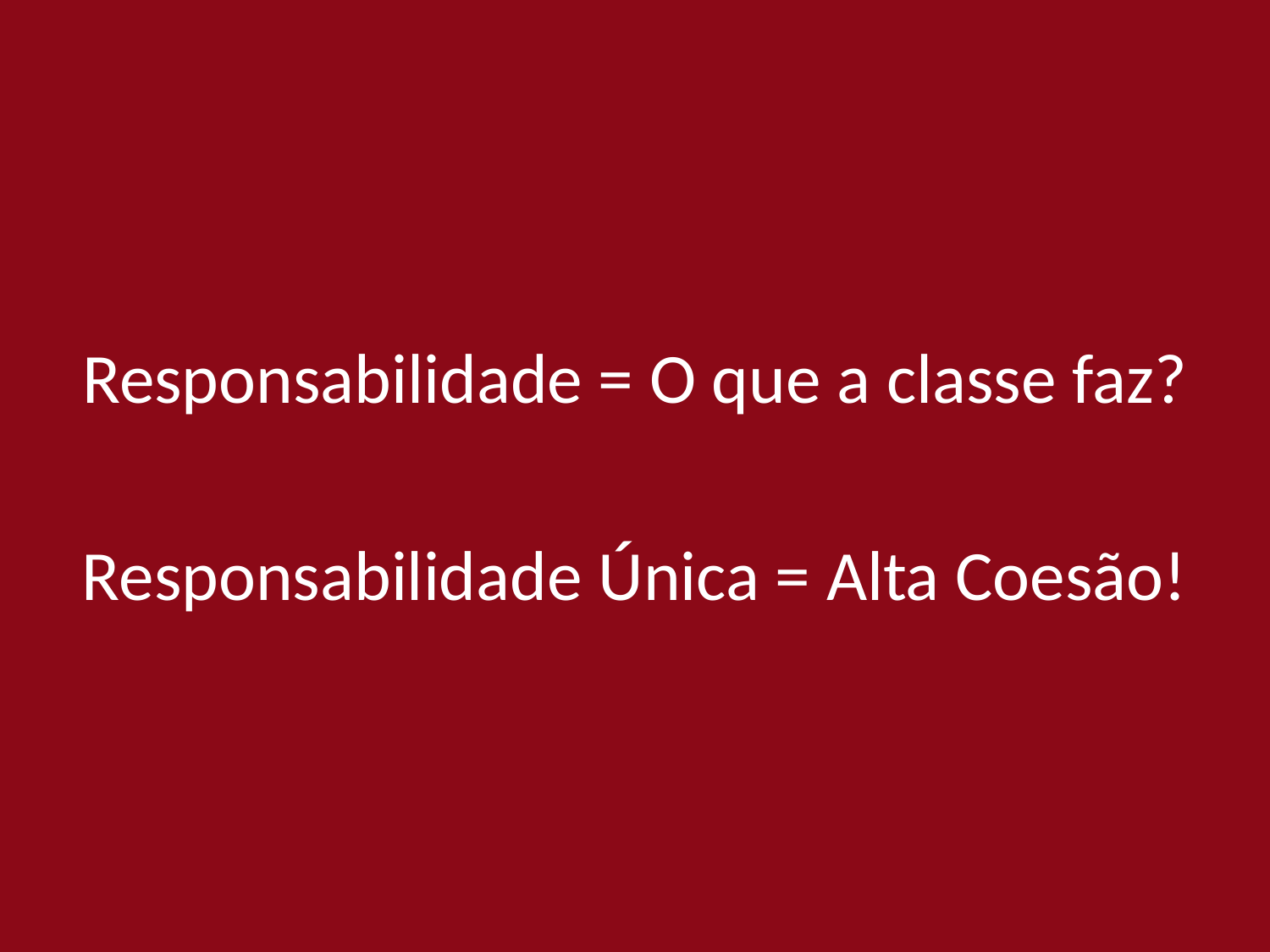

Responsabilidade = O que a classe faz?

Responsabilidade Única = Alta Coesão!